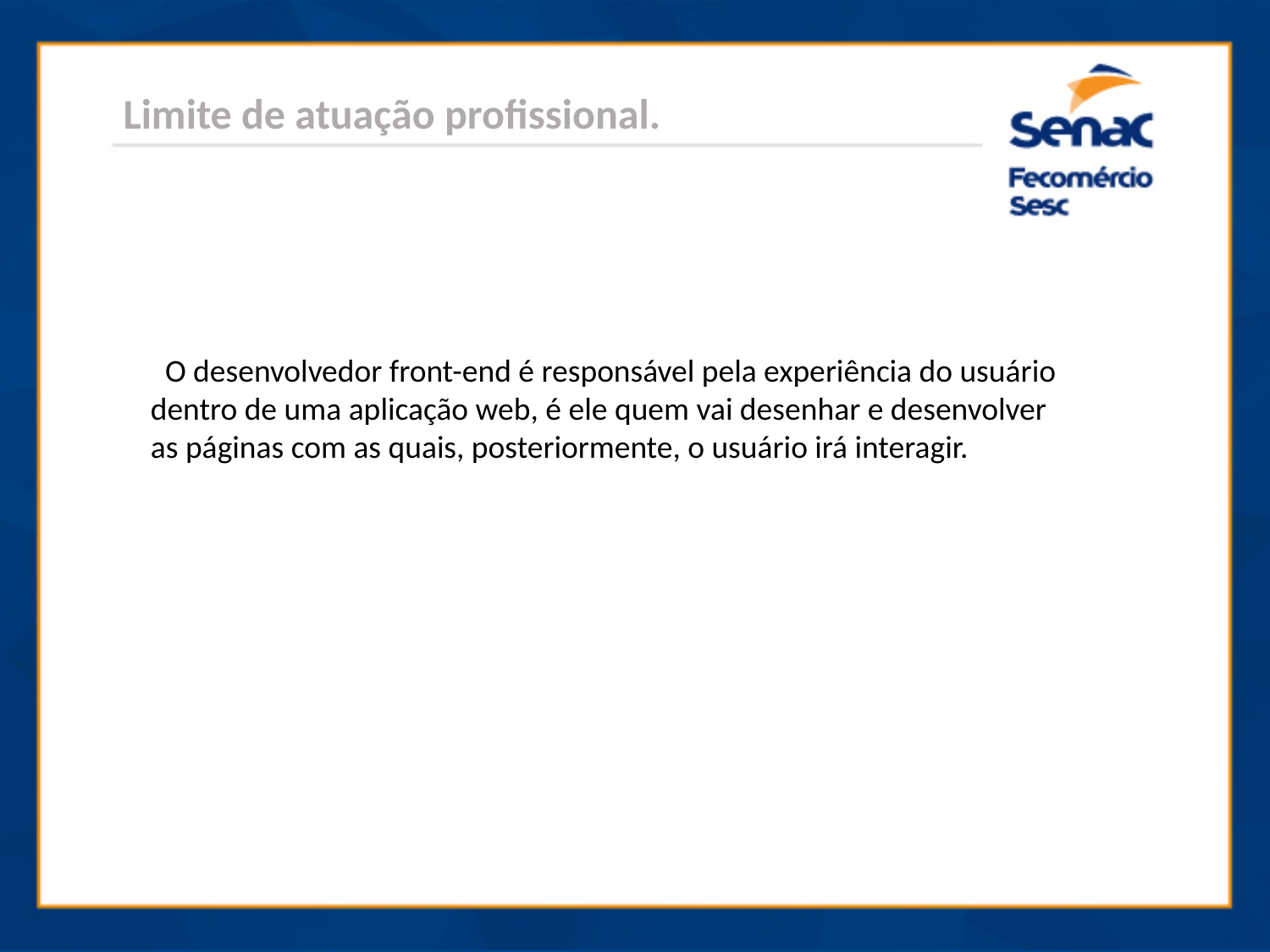

Limite de atuação profissional.
  O desenvolvedor front-end é responsável pela experiência do usuário dentro de uma aplicação web, é ele quem vai desenhar e desenvolver as páginas com as quais, posteriormente, o usuário irá interagir.